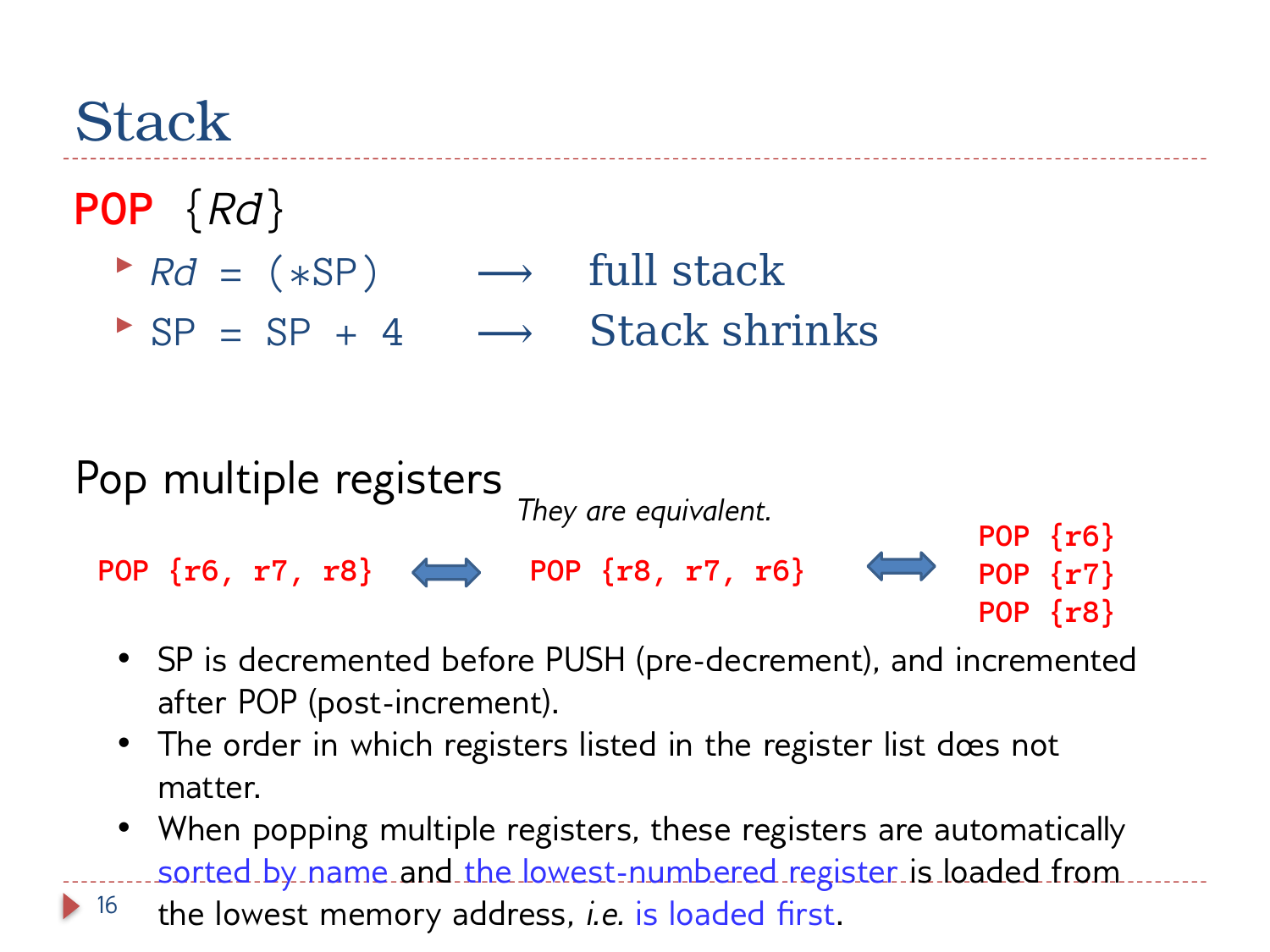

# Stack
POP {Rd}
Rd = (*SP)    ⟶    full stack
SP = SP + 4   ⟶    Stack shrinks

Pop multiple registers
They are equivalent.
POP {r6}
POP {r7}
POP {r8}
POP {r6, r7, r8}
POP {r8, r7, r6}

SP is decremented before PUSH (pre-decrement), and incremented after POP (post-increment).
The order in which registers listed in the register list does not matter.
When popping multiple registers, these registers are automatically sorted by name and the lowest-numbered register is loaded from the lowest memory address, i.e. is loaded first.
16